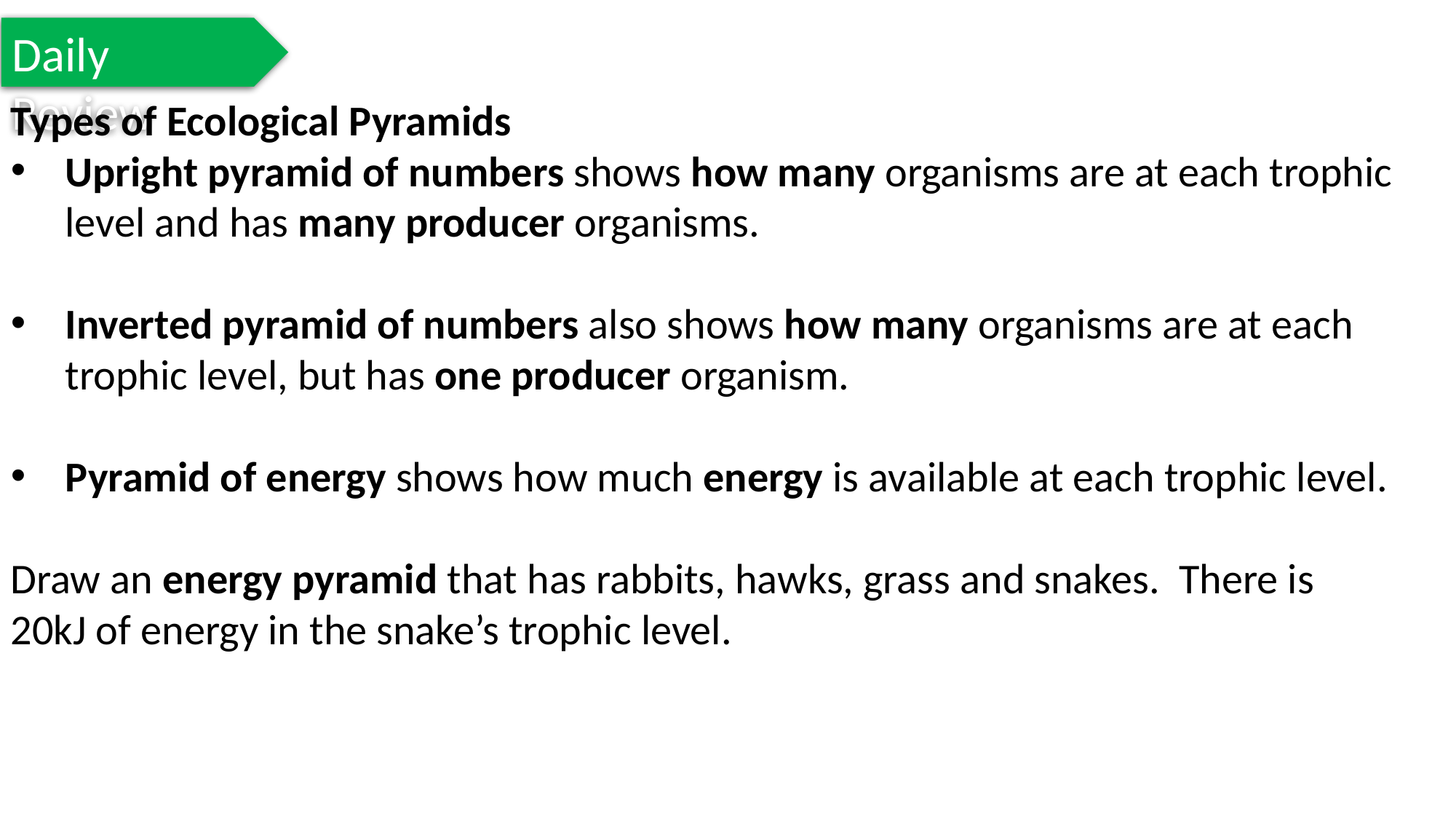

Daily Review
Types of Ecological Pyramids
Upright pyramid of numbers shows how many organisms are at each trophic level and has many producer organisms.

Inverted pyramid of numbers also shows how many organisms are at each trophic level, but has one producer organism.

Pyramid of energy shows how much energy is available at each trophic level.

Draw an energy pyramid that has rabbits, hawks, grass and snakes.  There is 20kJ of energy in the snake’s trophic level.